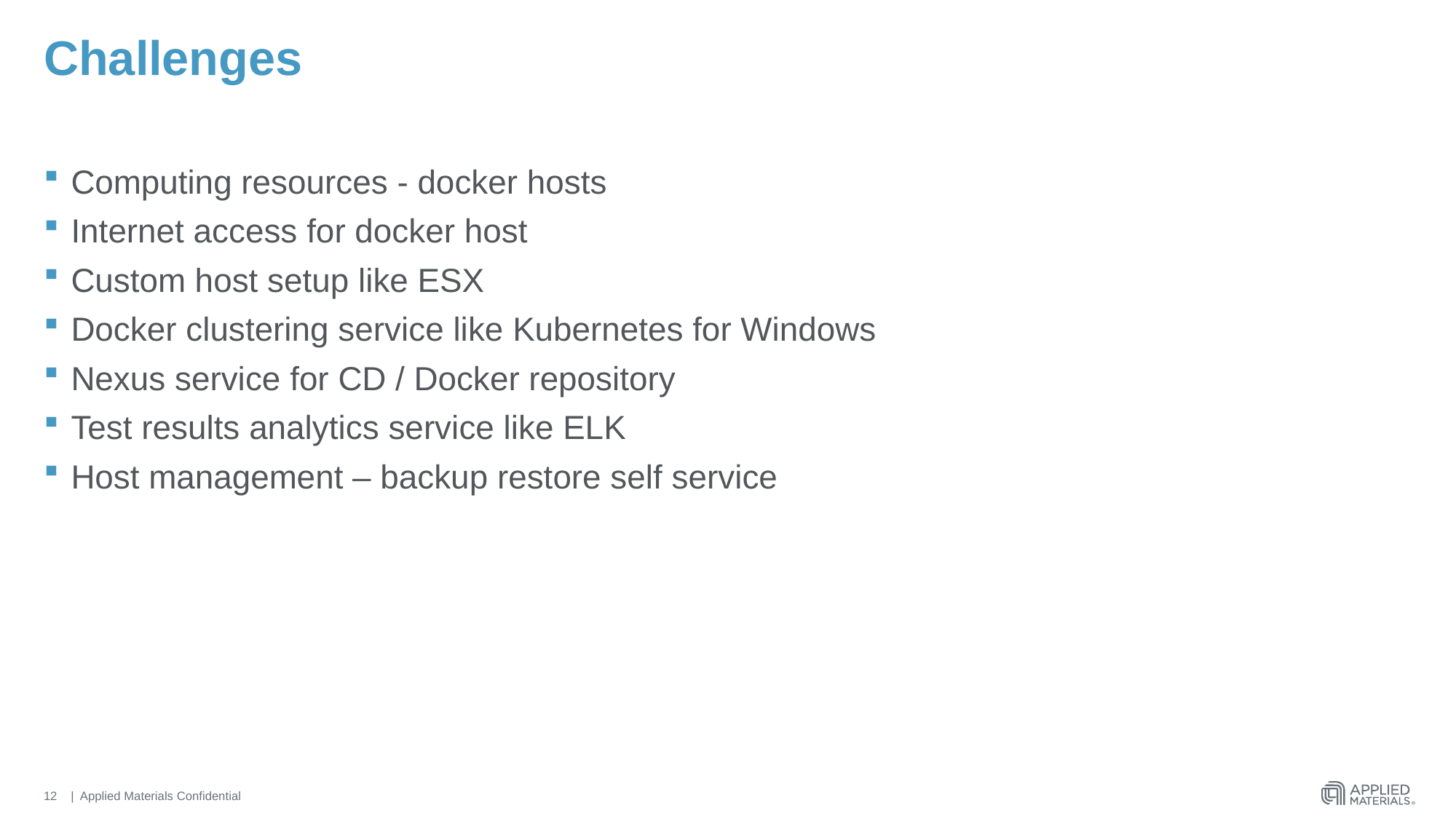

# Challenges

Computing resources - docker hosts
Internet access for docker host
Custom host setup like ESX
Docker clustering service like Kubernetes for Windows
Nexus service for CD / Docker repository
Test results analytics service like ELK
Host management – backup restore self service

12